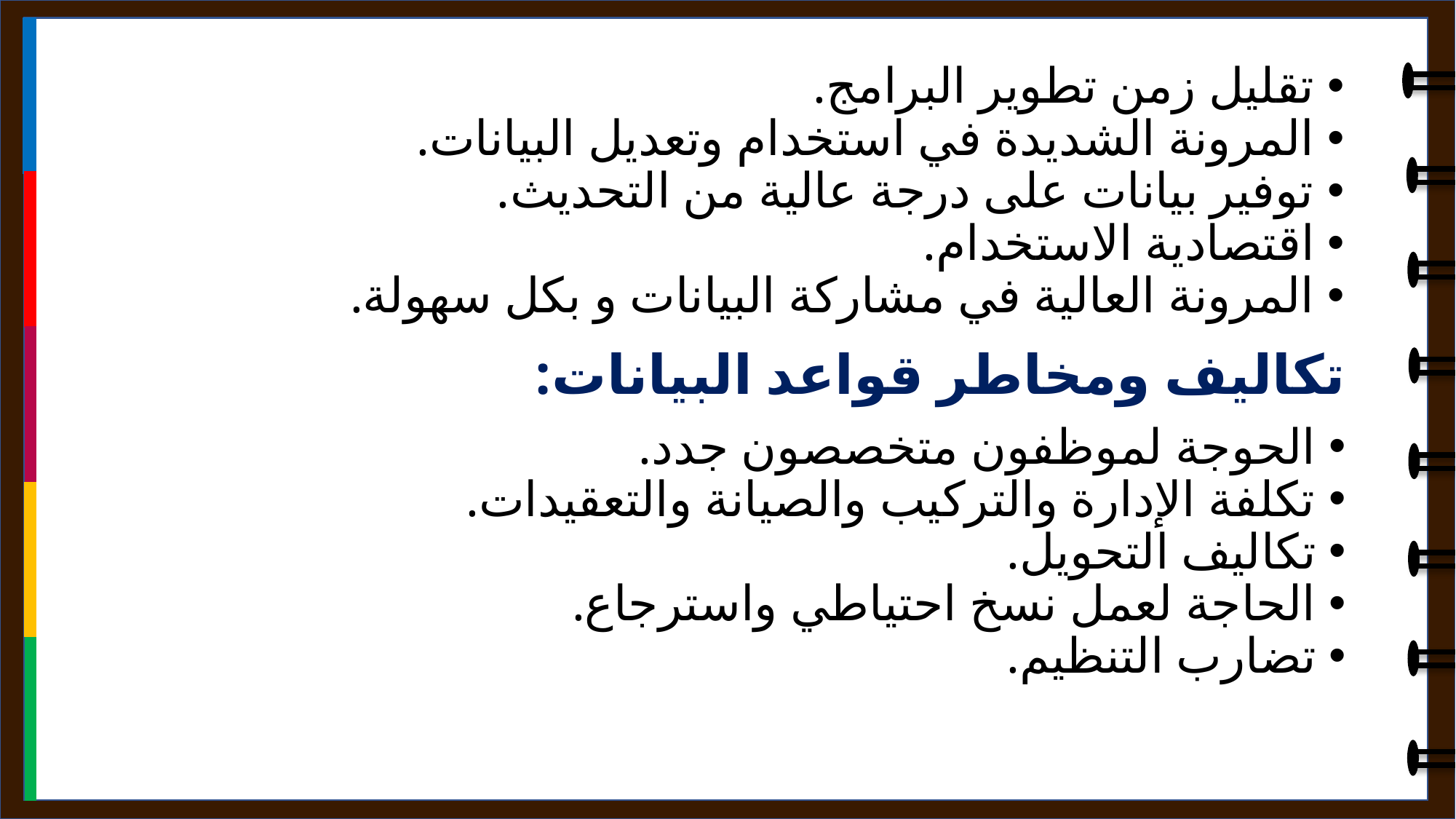

تقليل زمن تطوير البرامج.
 المرونة الشديدة في استخدام وتعديل البيانات.
 توفير بيانات على درجة عالية من التحديث.
 اقتصادية الاستخدام.
 المرونة العالية في مشاركة البيانات و بكل سهولة.

تكاليف ومخاطر قواعد البيانات:

 الحوجة لموظفون متخصصون جدد.
 تكلفة الإدارة والتركيب والصيانة والتعقيدات.
 تكاليف التحويل.
 الحاجة لعمل نسخ احتياطي واسترجاع.
 تضارب التنظيم.